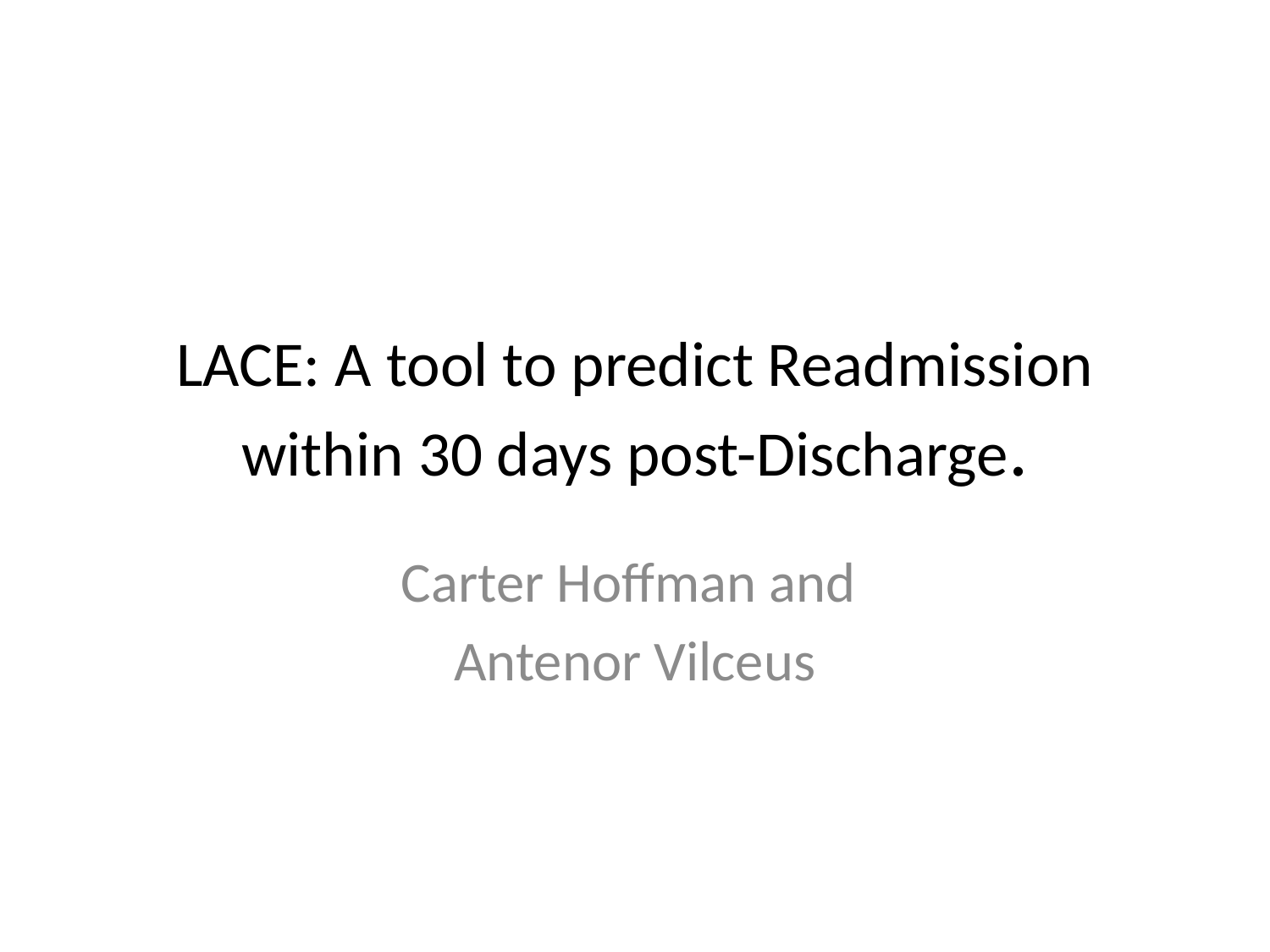

# LACE: A tool to predict Readmission within 30 days post-Discharge.
Carter Hoffman and
Antenor Vilceus